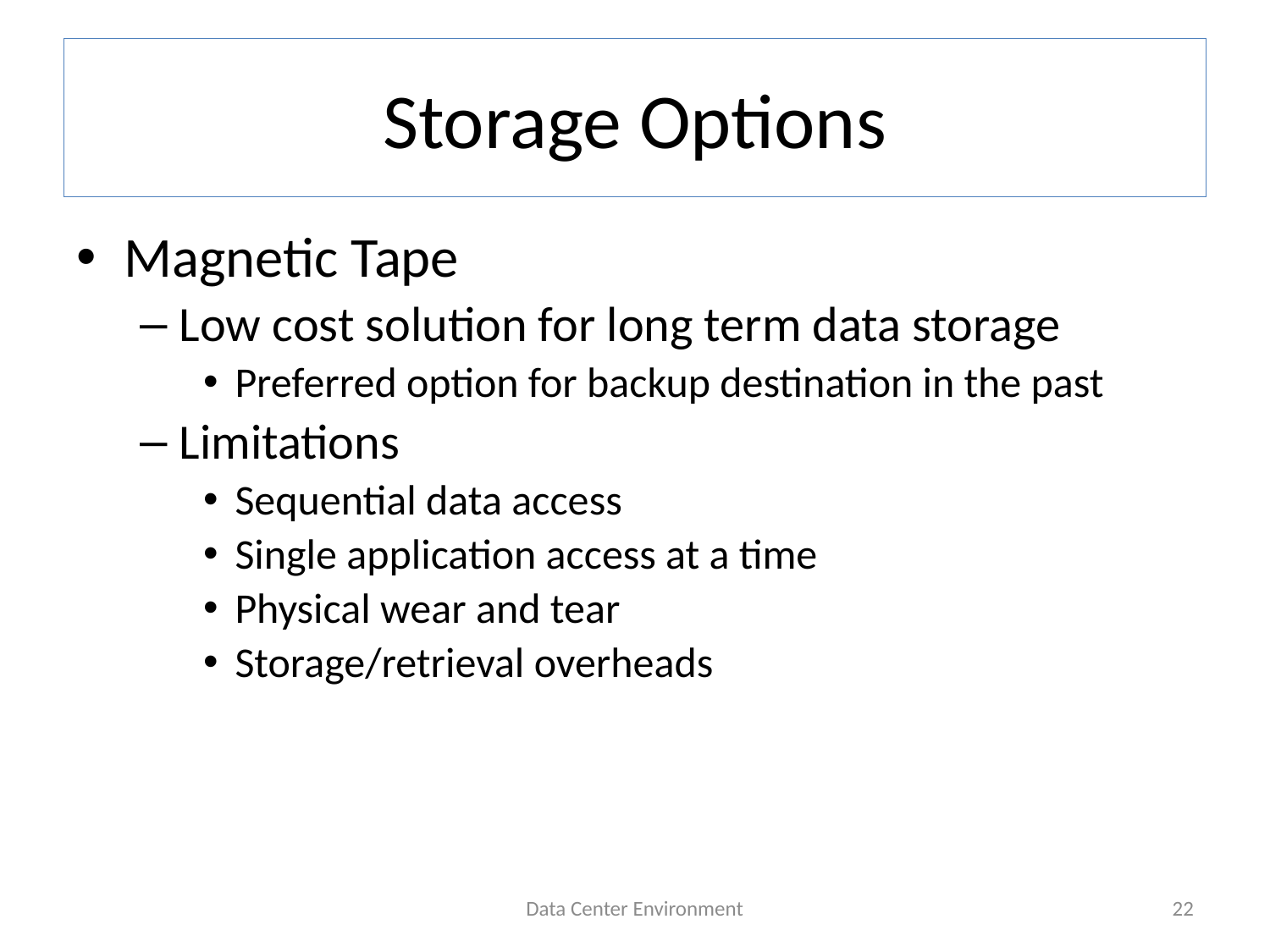

# Storage Options
Magnetic Tape
Low cost solution for long term data storage
Preferred option for backup destination in the past
Limitations
Sequential data access
Single application access at a time
Physical wear and tear
Storage/retrieval overheads

Data Center Environment
22